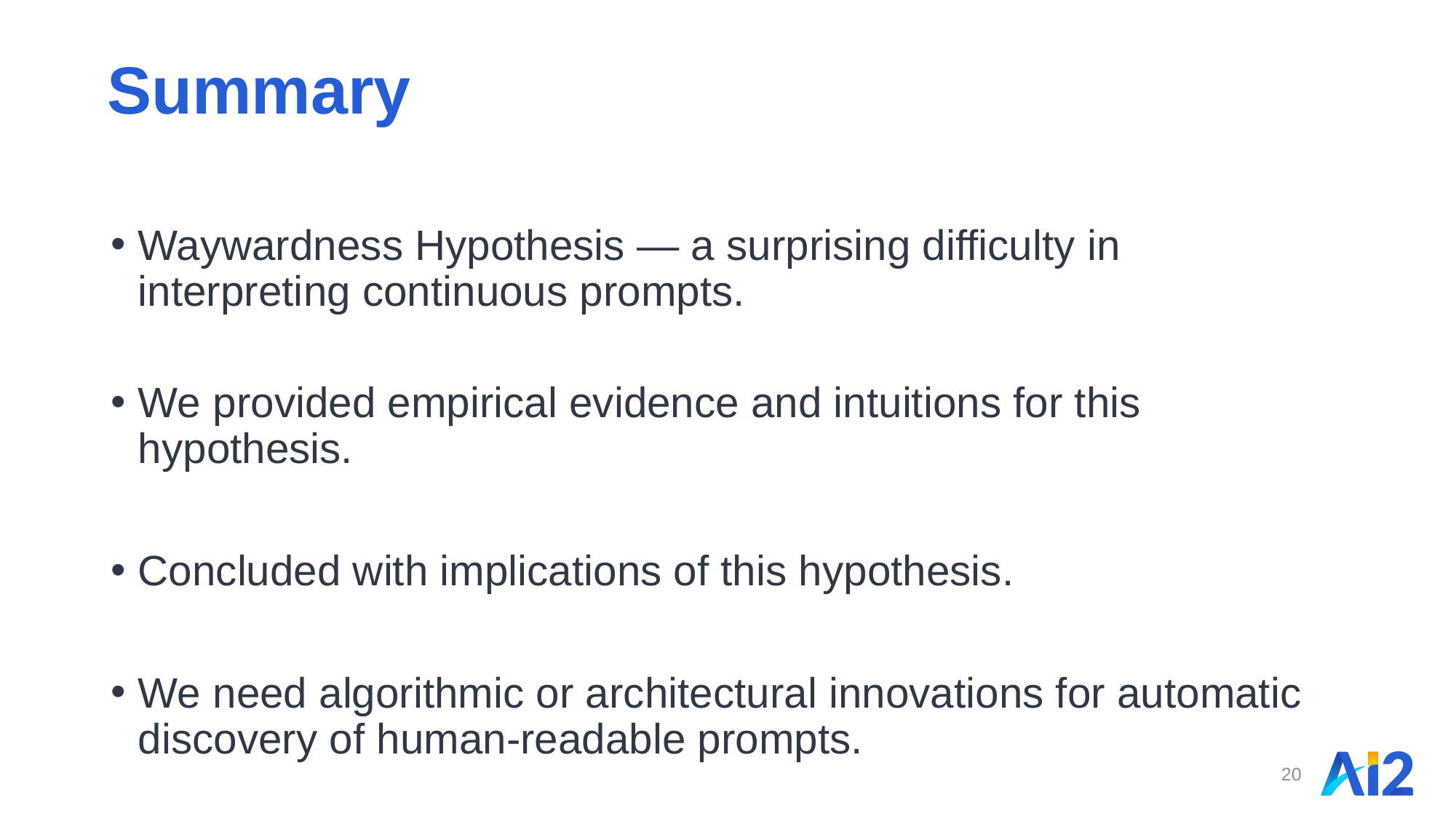

# Summary
Waywardness Hypothesis — a surprising difficulty in interpreting continuous prompts.
We provided empirical evidence and intuitions for this hypothesis.

Concluded with implications of this hypothesis.

We need algorithmic or architectural innovations for automatic discovery of human-readable prompts.
20